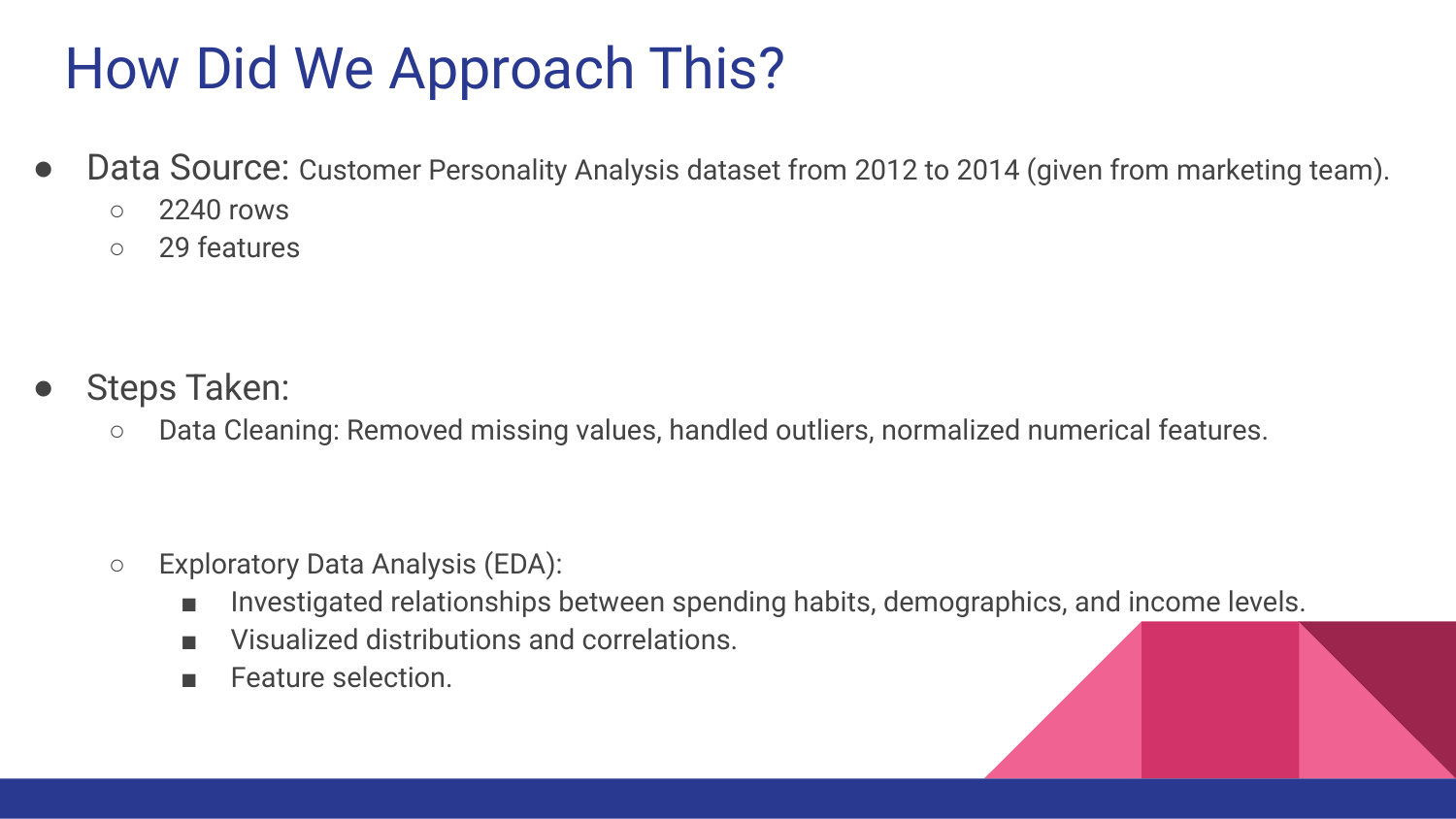

# How Did We Approach This?
Data Source: Customer Personality Analysis dataset from 2012 to 2014 (given from marketing team).
2240 rows
29 features

Steps Taken:
Data Cleaning: Removed missing values, handled outliers, normalized numerical features.

Exploratory Data Analysis (EDA):
Investigated relationships between spending habits, demographics, and income levels.
Visualized distributions and correlations.
Feature selection.